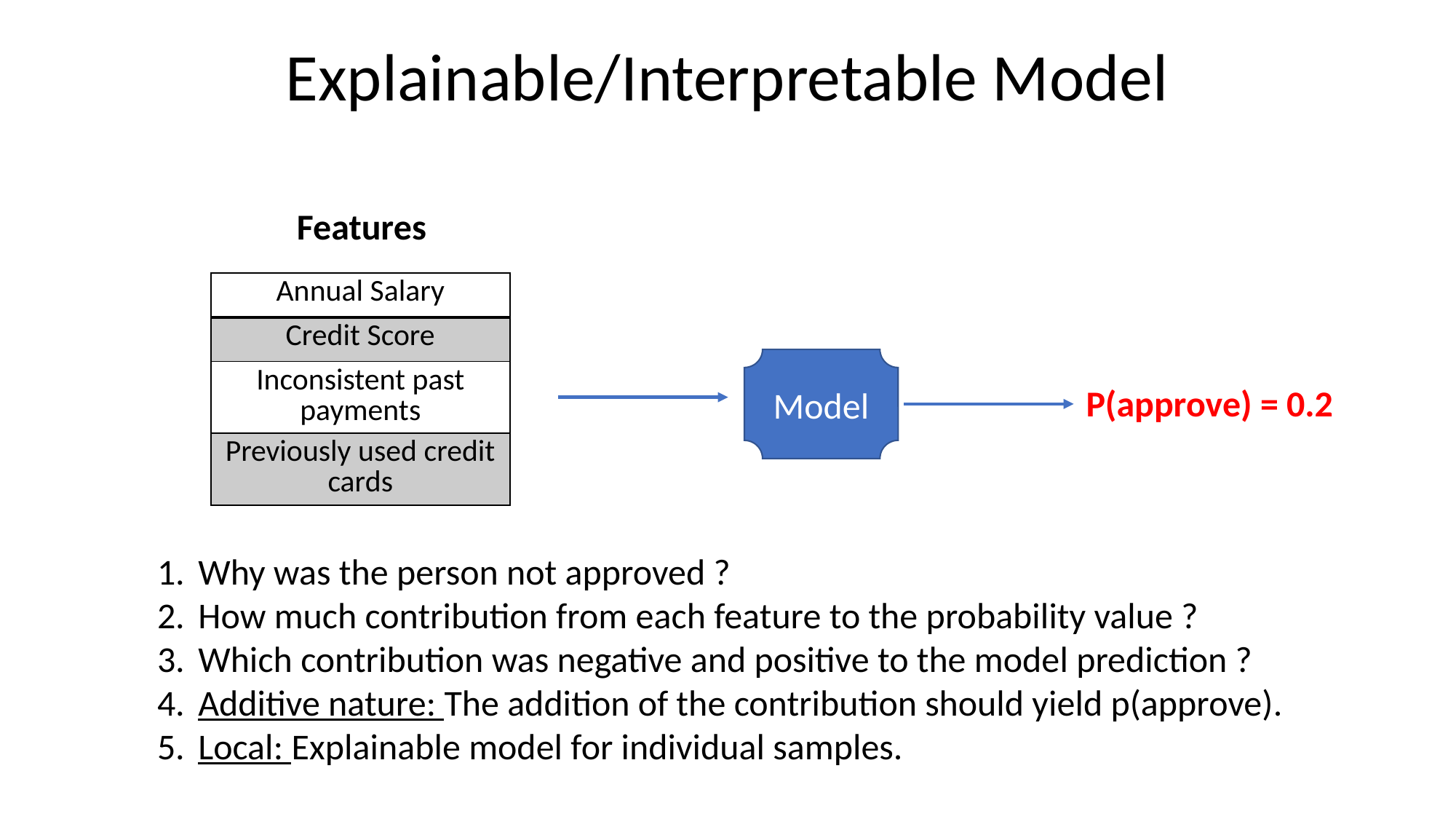

# Explainable/Interpretable Model
Features
| Annual Salary |
| --- |
| Credit Score |
| Inconsistent past payments |
| Previously used credit cards |
Model
P(approve) = 0.2
Why was the person not approved ?
How much contribution from each feature to the probability value ?
Which contribution was negative and positive to the model prediction ?
Additive nature: The addition of the contribution should yield p(approve).
Local: Explainable model for individual samples.